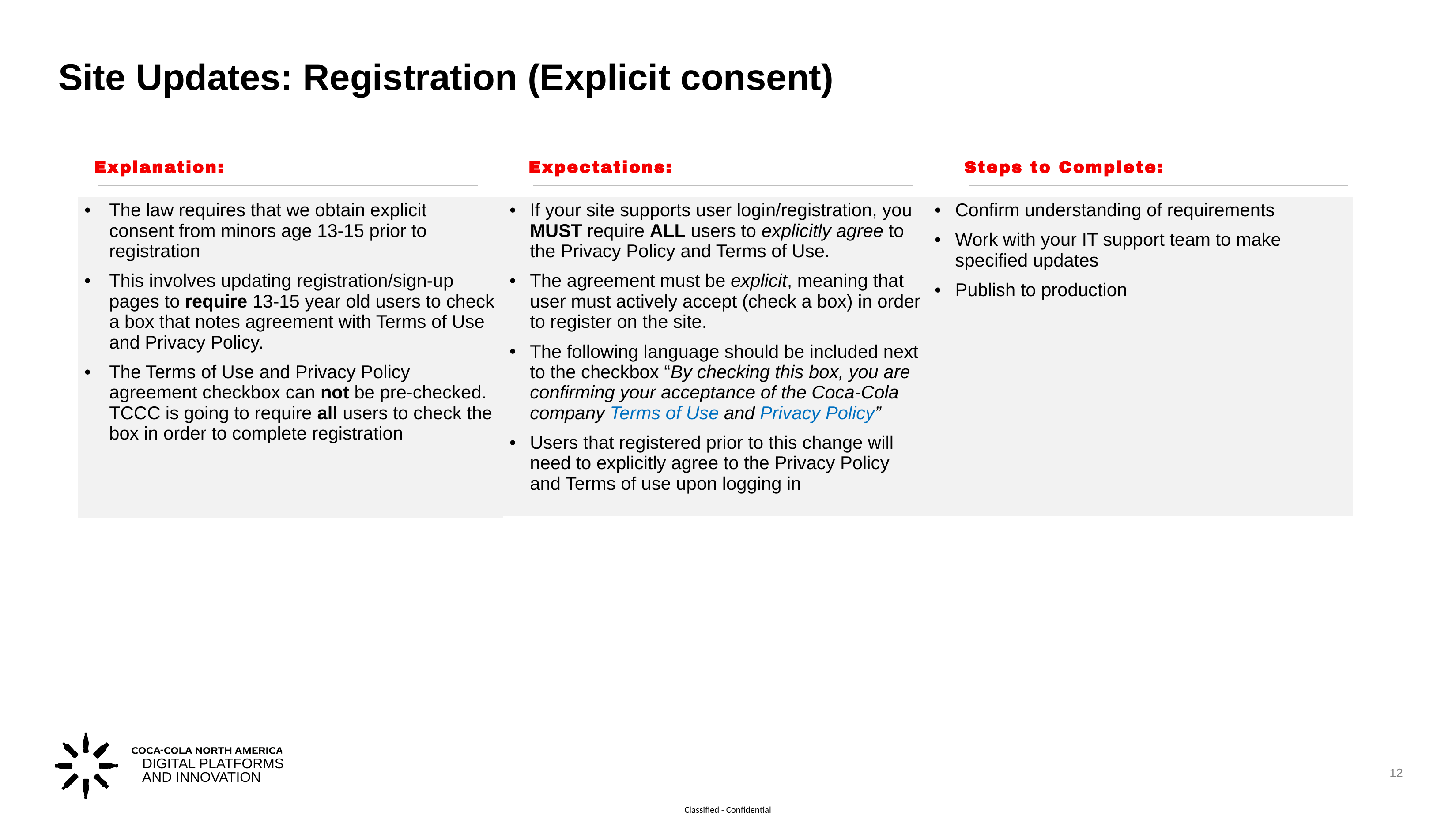

# Site Updates: Registration (Explicit consent)
Explanation:
Expectations:
Steps to Complete:
| The law requires that we obtain explicit consent from minors age 13-15 prior to registration This involves updating registration/sign-up pages to require 13-15 year old users to check a box that notes agreement with Terms of Use and Privacy Policy. The Terms of Use and Privacy Policy agreement checkbox can not be pre-checked. TCCC is going to require all users to check the box in order to complete registration | If your site supports user login/registration, you MUST require ALL users to explicitly agree to the Privacy Policy and Terms of Use. The agreement must be explicit, meaning that user must actively accept (check a box) in order to register on the site. The following language should be included next to the checkbox “By checking this box, you are confirming your acceptance of the Coca-Cola company Terms of Use and Privacy Policy” Users that registered prior to this change will need to explicitly agree to the Privacy Policy and Terms of use upon logging in | Confirm understanding of requirements Work with your IT support team to make specified updates Publish to production |
| --- | --- | --- |
12